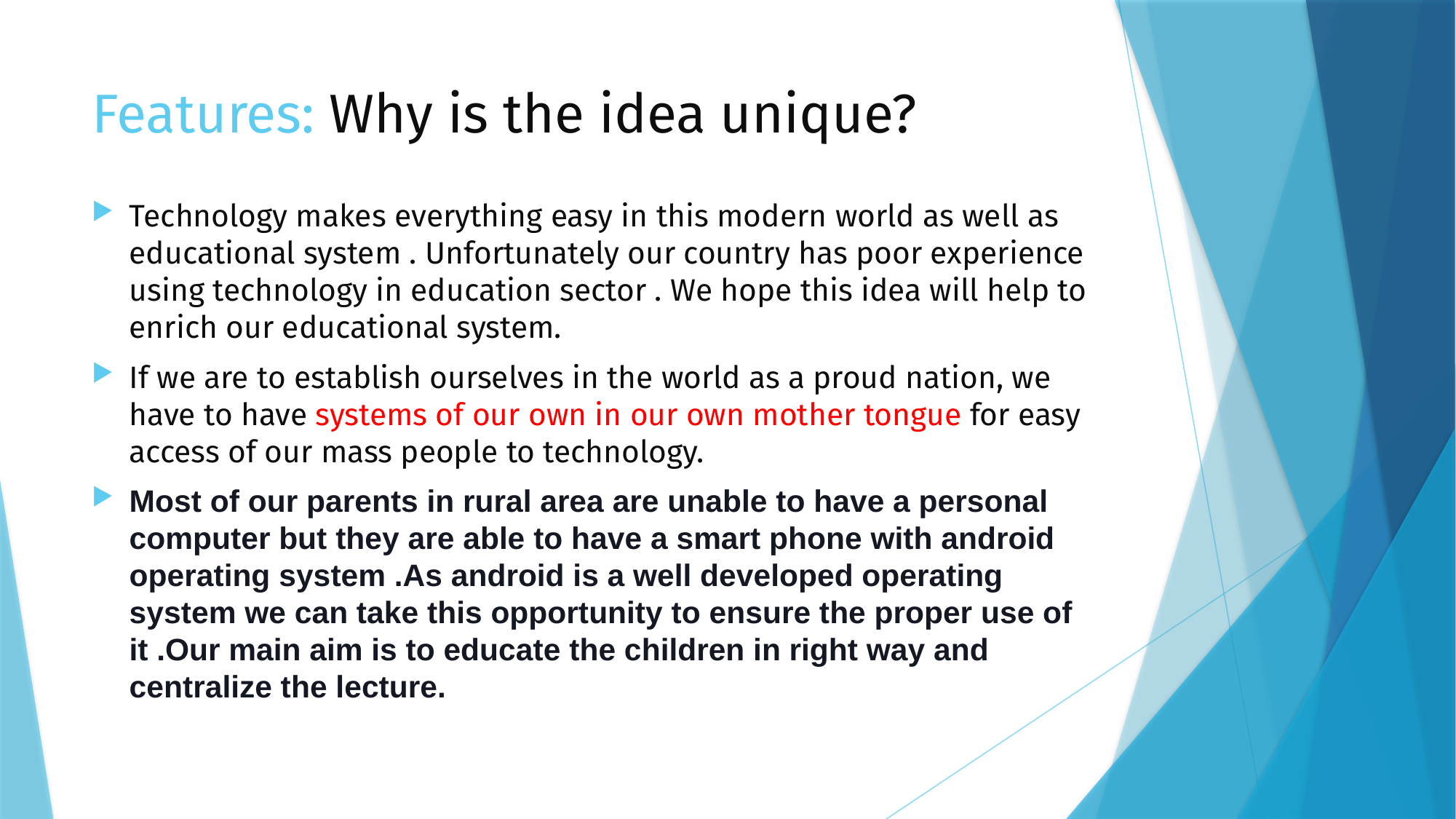

# Features: Why is the idea unique?
Technology makes everything easy in this modern world as well as educational system . Unfortunately our country has poor experience using technology in education sector . We hope this idea will help to enrich our educational system.
If we are to establish ourselves in the world as a proud nation, we have to have systems of our own in our own mother tongue for easy access of our mass people to technology.
Most of our parents in rural area are unable to have a personal computer but they are able to have a smart phone with android operating system .As android is a well developed operating system we can take this opportunity to ensure the proper use of it .Our main aim is to educate the children in right way and centralize the lecture.